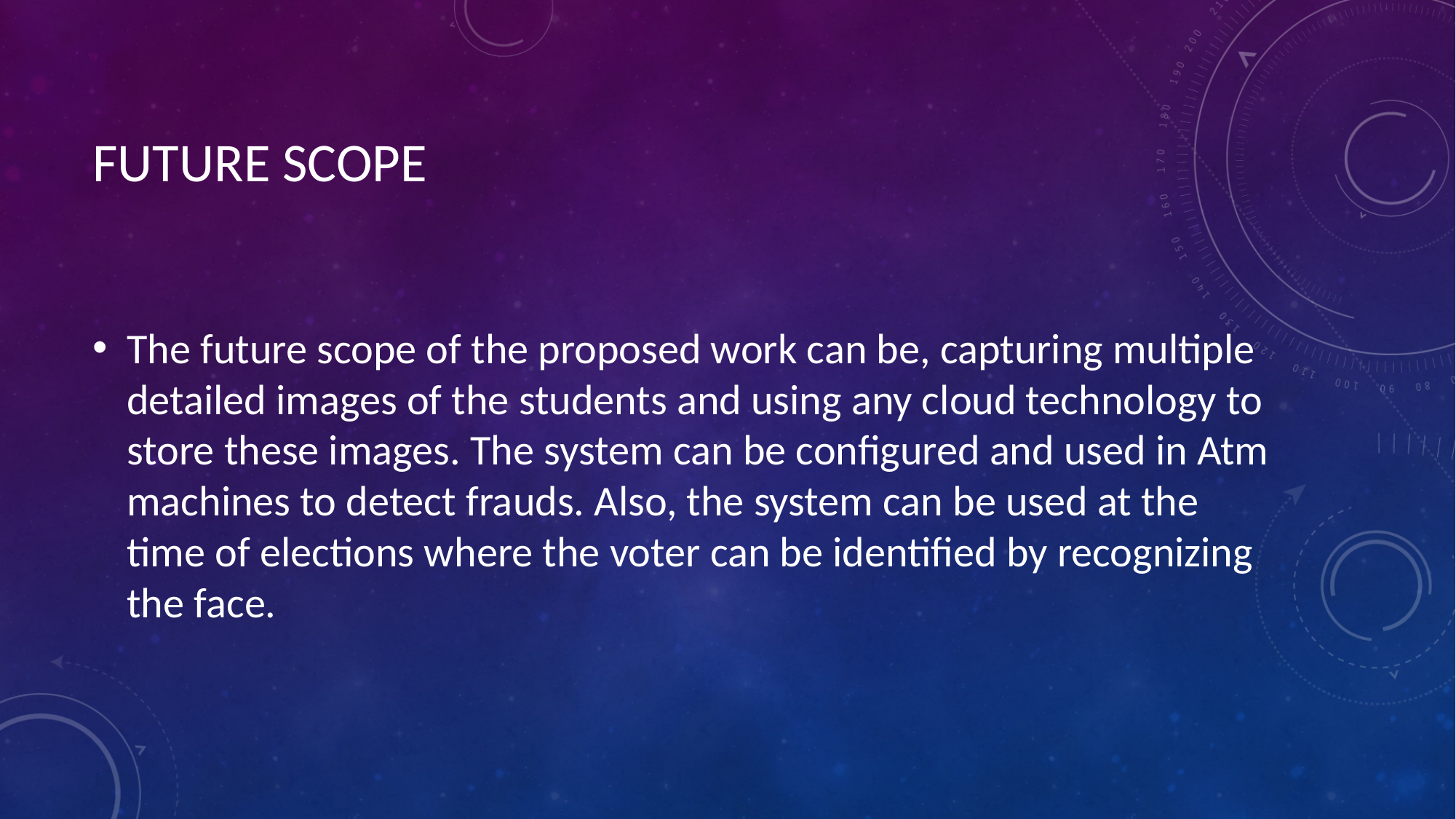

# Future scope
The future scope of the proposed work can be, capturing multiple detailed images of the students and using any cloud technology to store these images. The system can be configured and used in Atm machines to detect frauds. Also, the system can be used at the time of elections where the voter can be identified by recognizing the face.